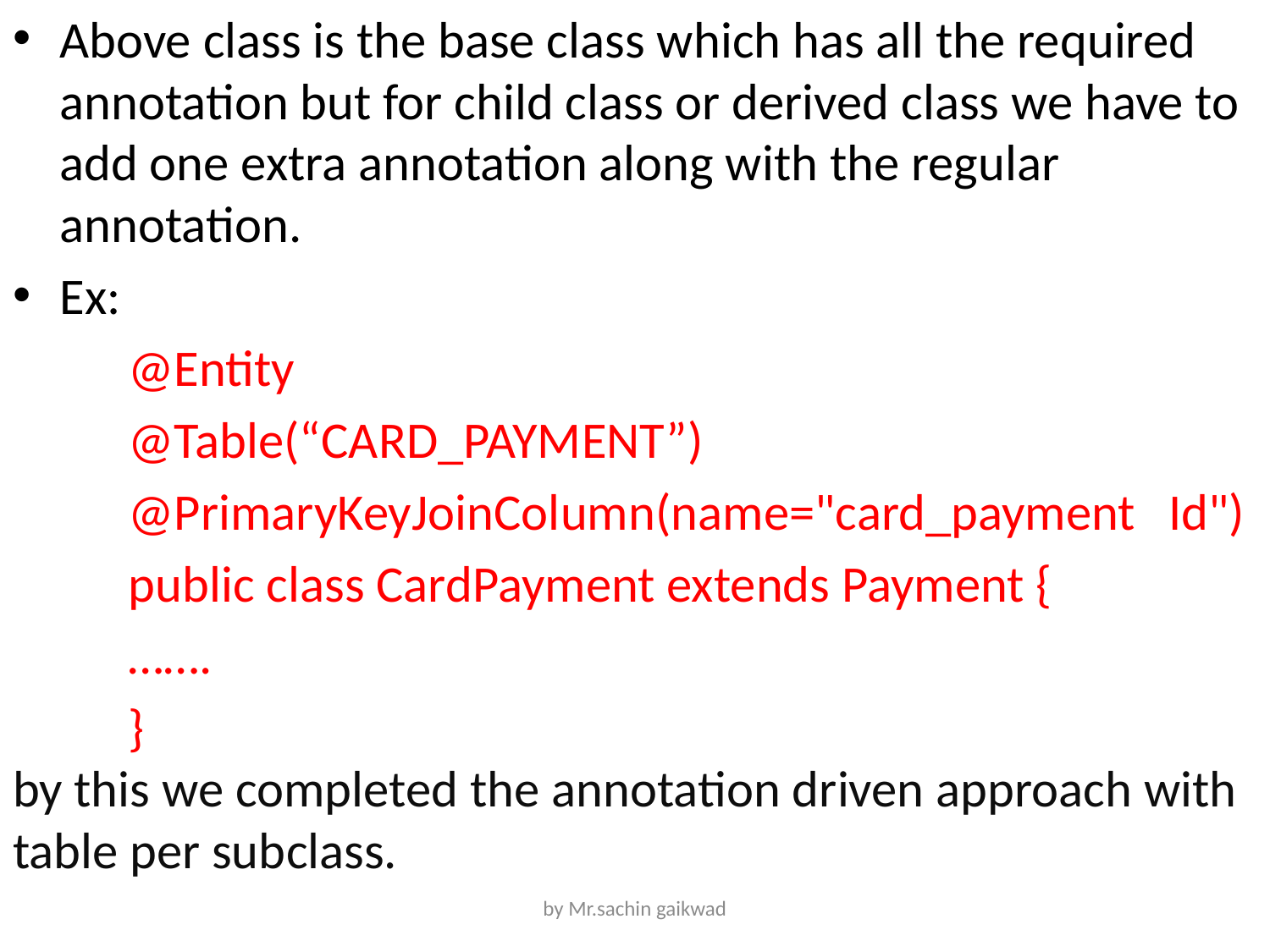

Above class is the base class which has all the required annotation but for child class or derived class we have to add one extra annotation along with the regular annotation.
Ex:
	@Entity
	@Table(“CARD_PAYMENT”)
	@PrimaryKeyJoinColumn(name="card_payment	Id")
	public class CardPayment extends Payment {
	…….
	}
by this we completed the annotation driven approach with table per subclass.

by Mr.sachin gaikwad